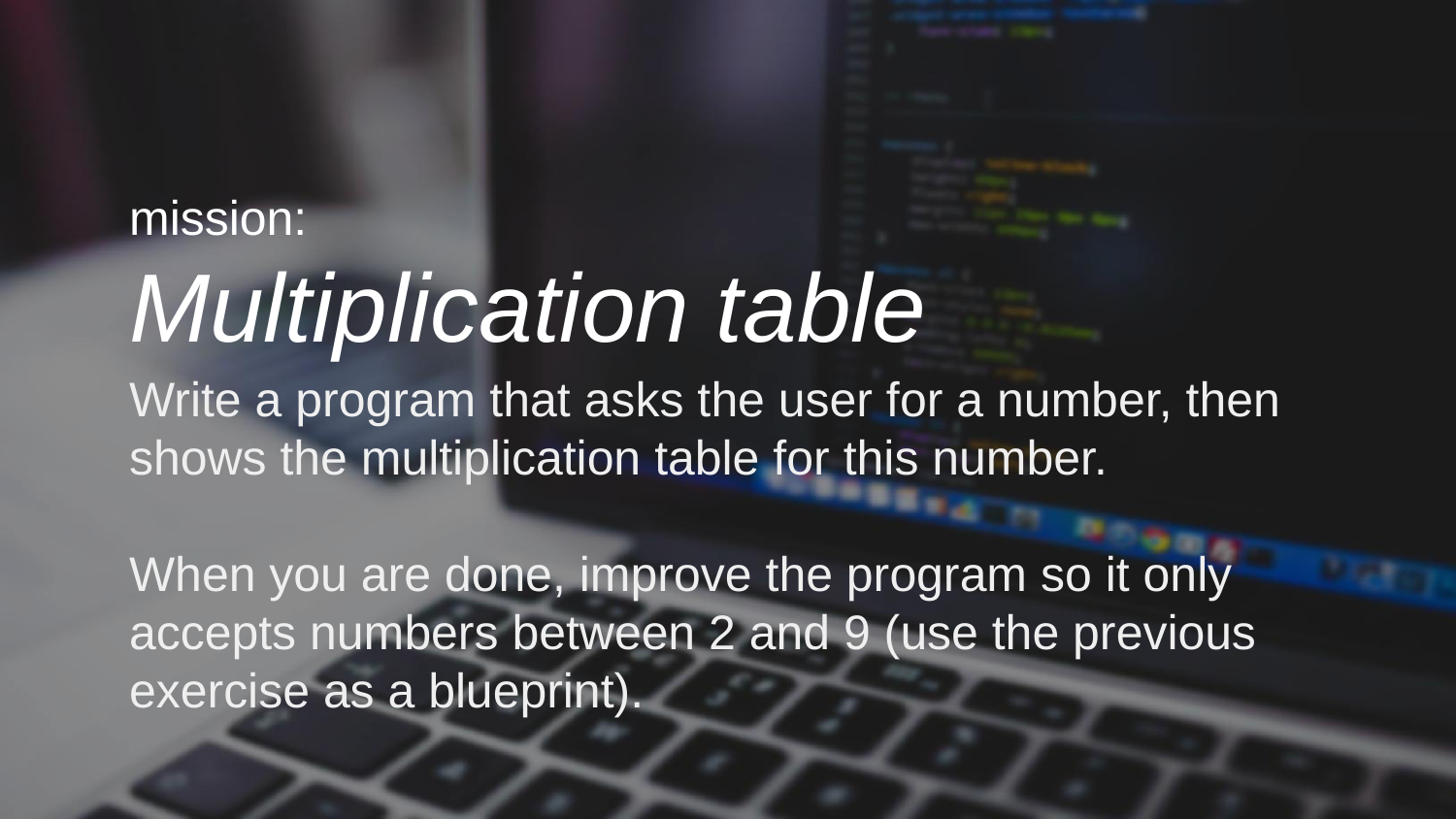

mission:
Multiplication table
Write a program that asks the user for a number, then shows the multiplication table for this number.

When you are done, improve the program so it only accepts numbers between 2 and 9 (use the previous exercise as a blueprint).